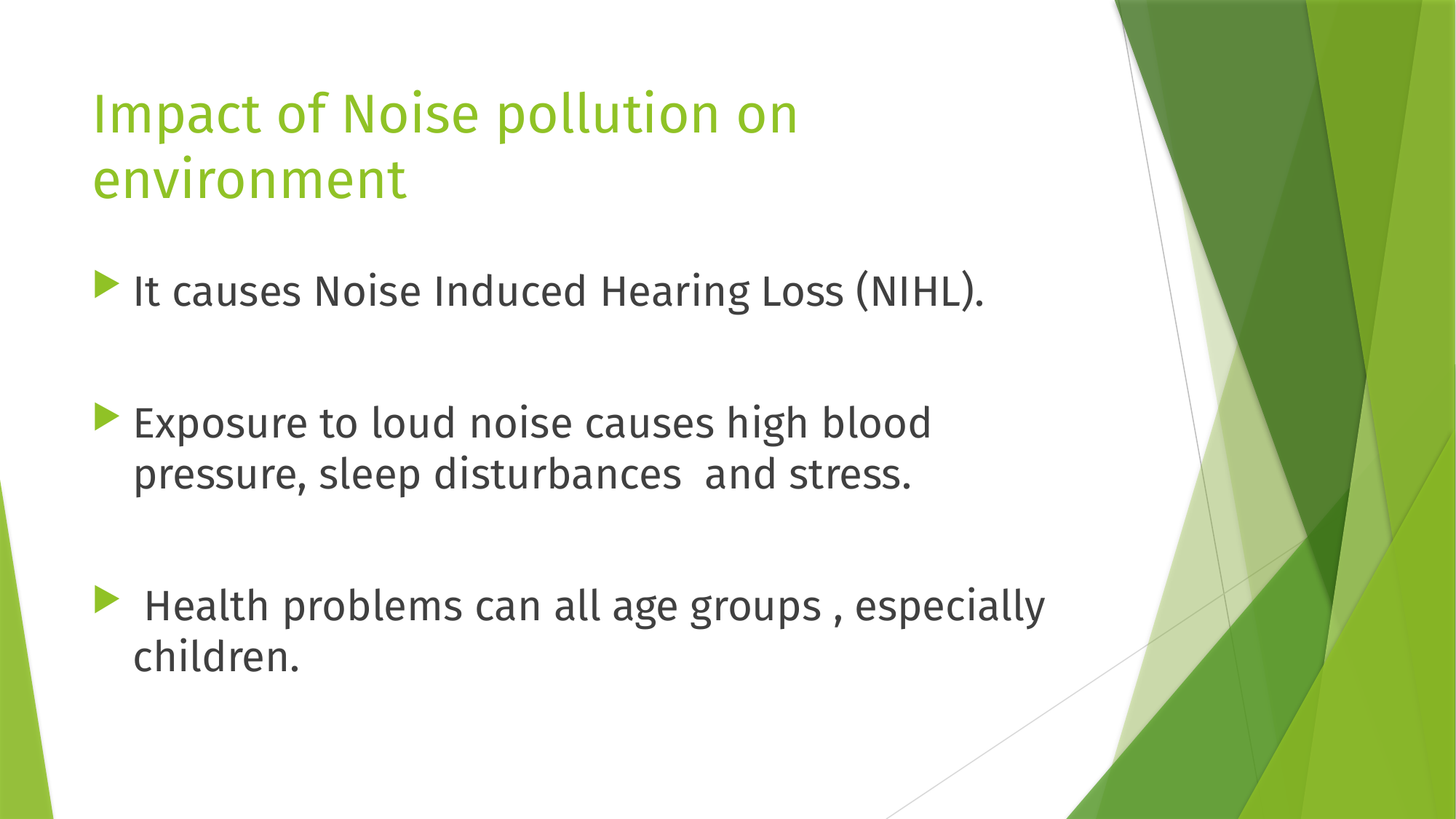

# Impact of Noise pollution on environment
It causes Noise Induced Hearing Loss (NIHL).

Exposure to loud noise causes high blood pressure, sleep disturbances  and stress.

 Health problems can all age groups , especially children.